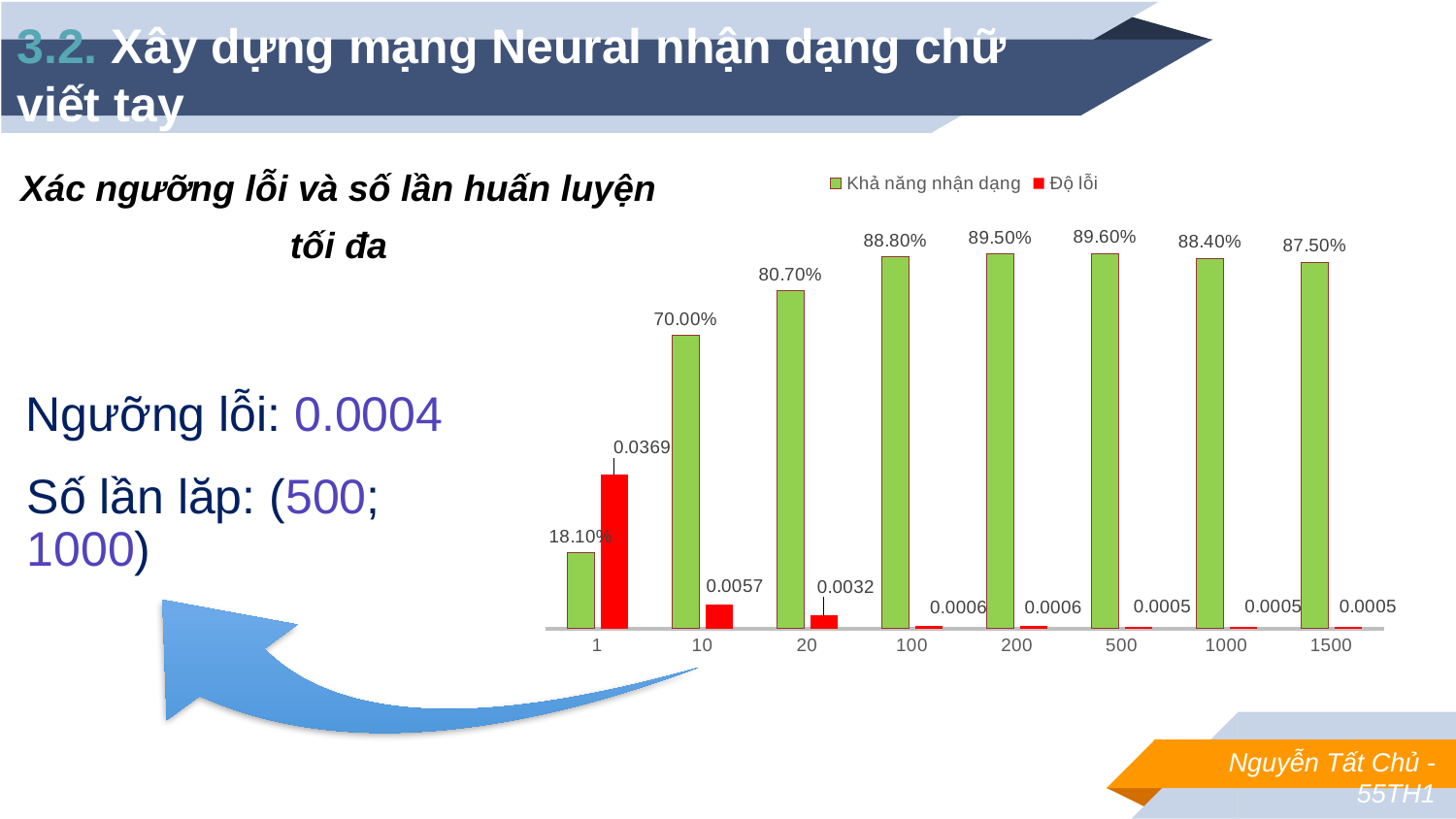

# 3.2. Xây dựng mạng Neural nhận dạng chữ viết tay
Xác ngưỡng lỗi và số lần huấn luyện tối đa

[unsupported chart]

Ngưỡng lỗi: 0.0004
Số lần lăp: (500; 1000)
Nguyễn Tất Chủ - 55TH1